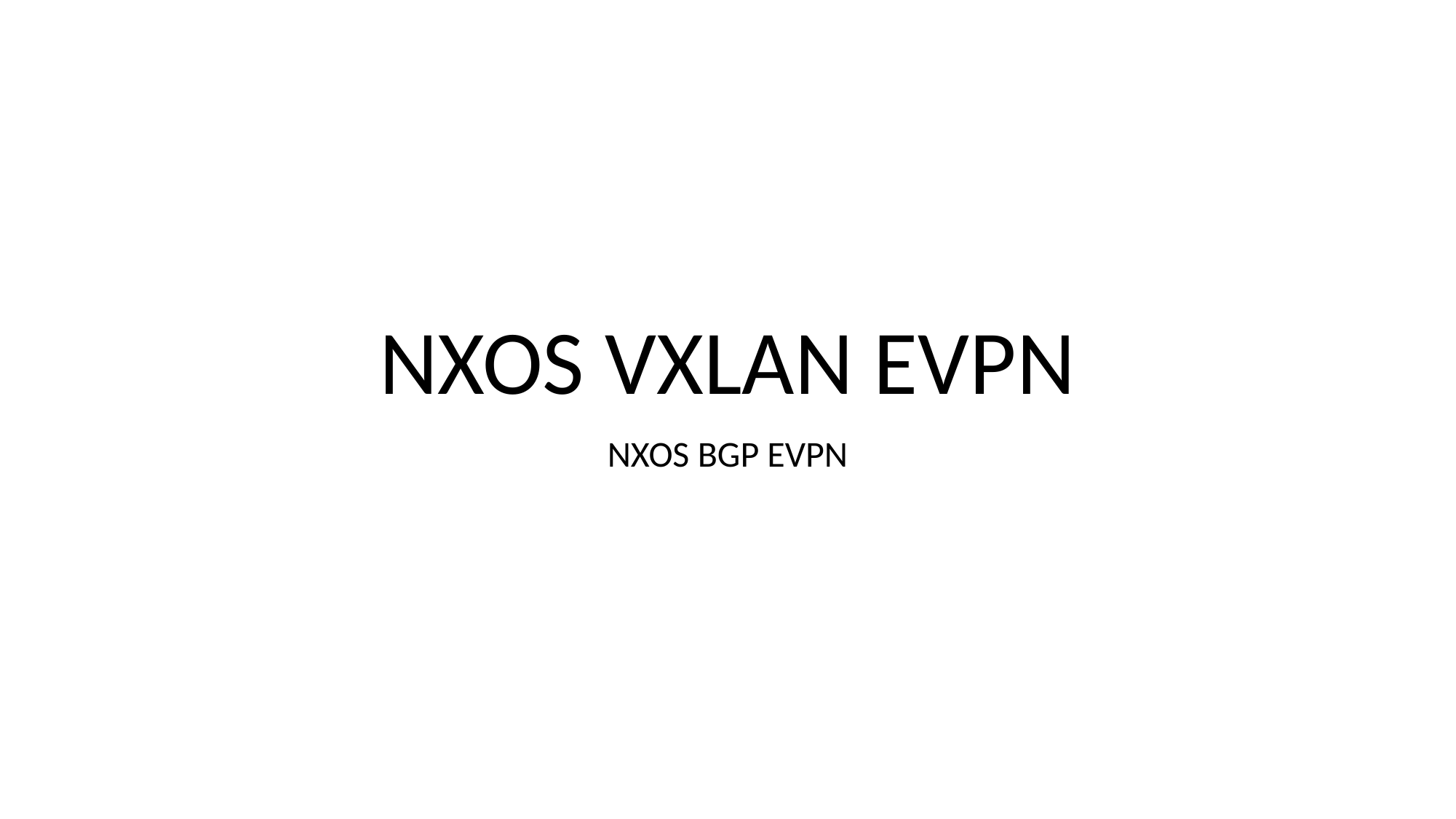

# NXOS VXLAN EVPN
NXOS BGP EVPN